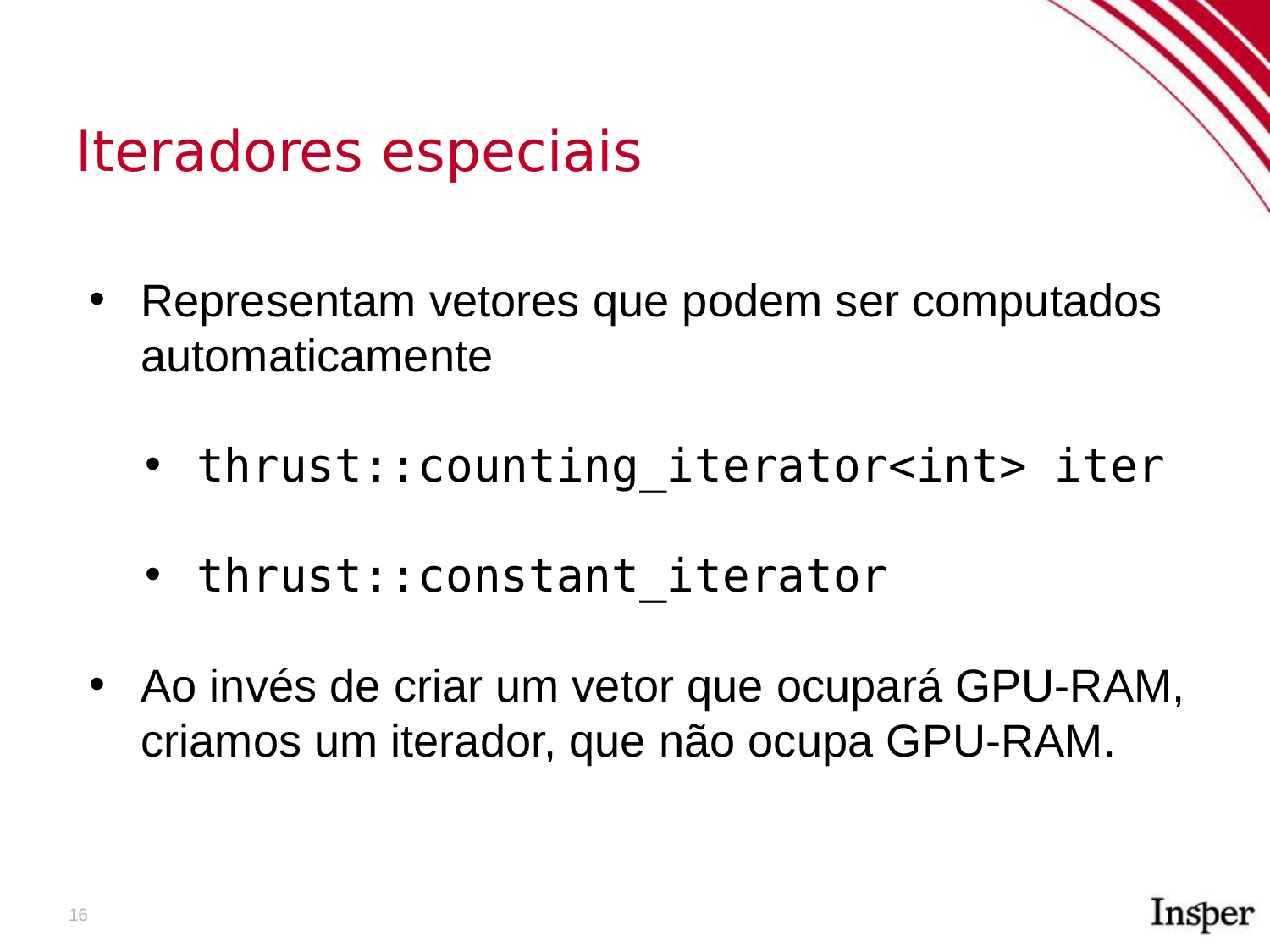

Iteradores especiais

Representam vetores que podem ser computados automaticamente

thrust::counting_iterator<int> iter

thrust::constant_iterator

Ao invés de criar um vetor que ocupará GPU-RAM, criamos um iterador, que não ocupa GPU-RAM.

16